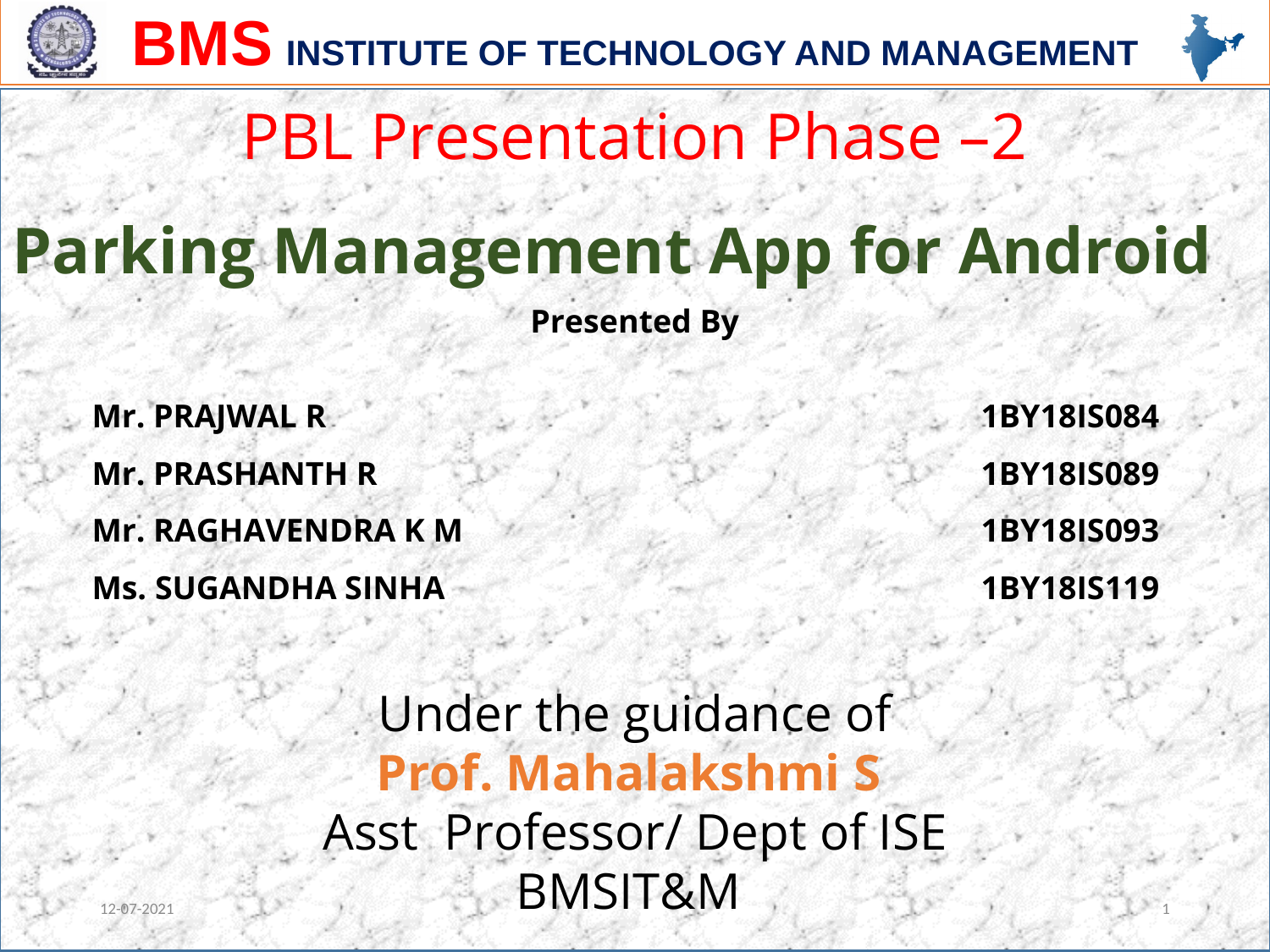

PBL Presentation Phase –2

Parking Management App for Android
Presented By

Mr. PRAJWAL R						1BY18IS084
Mr. PRASHANTH R					1BY18IS089
Mr. RAGHAVENDRA K M					1BY18IS093
Ms. SUGANDHA SINHA					1BY18IS119

Under the guidance of
Prof. Mahalakshmi S
Asst  Professor/ Dept of ISE
BMSIT&M
12-07-2021
1